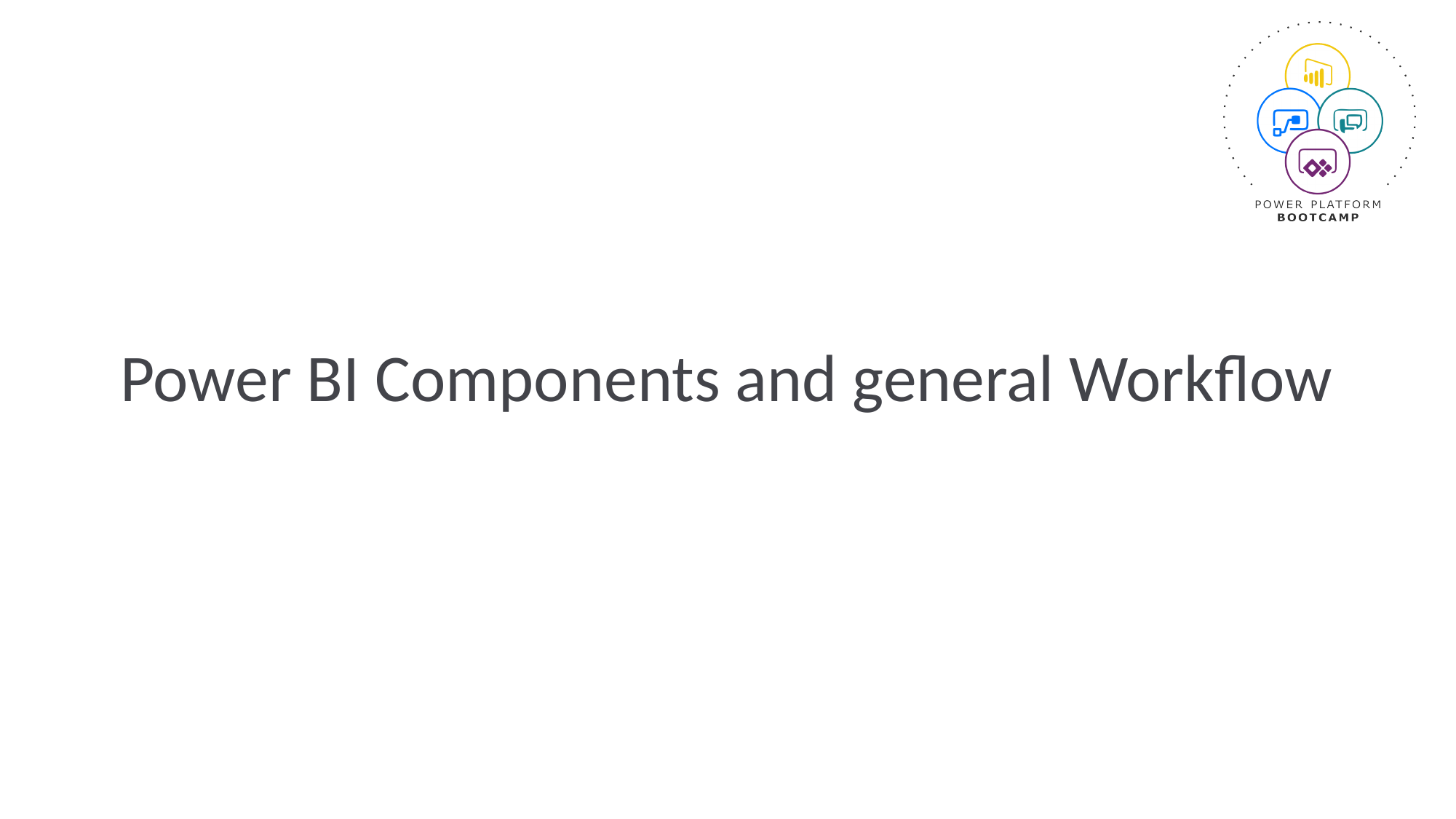

# Power BI Components and general Workflow